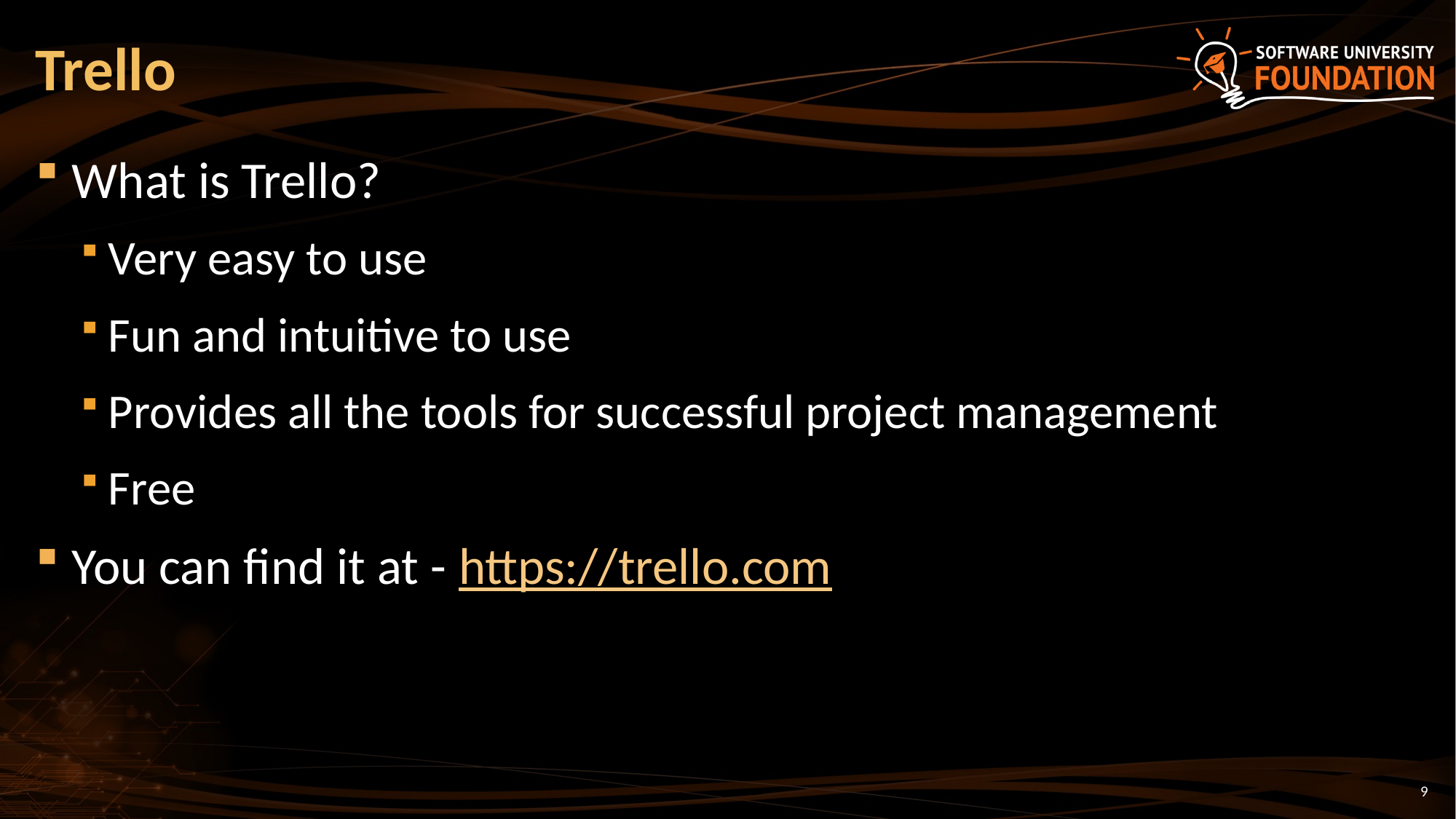

# Trello
What is Trello?
Very easy to use
Fun and intuitive to use
Provides all the tools for successful project management
Free
You can find it at - https://trello.com
9